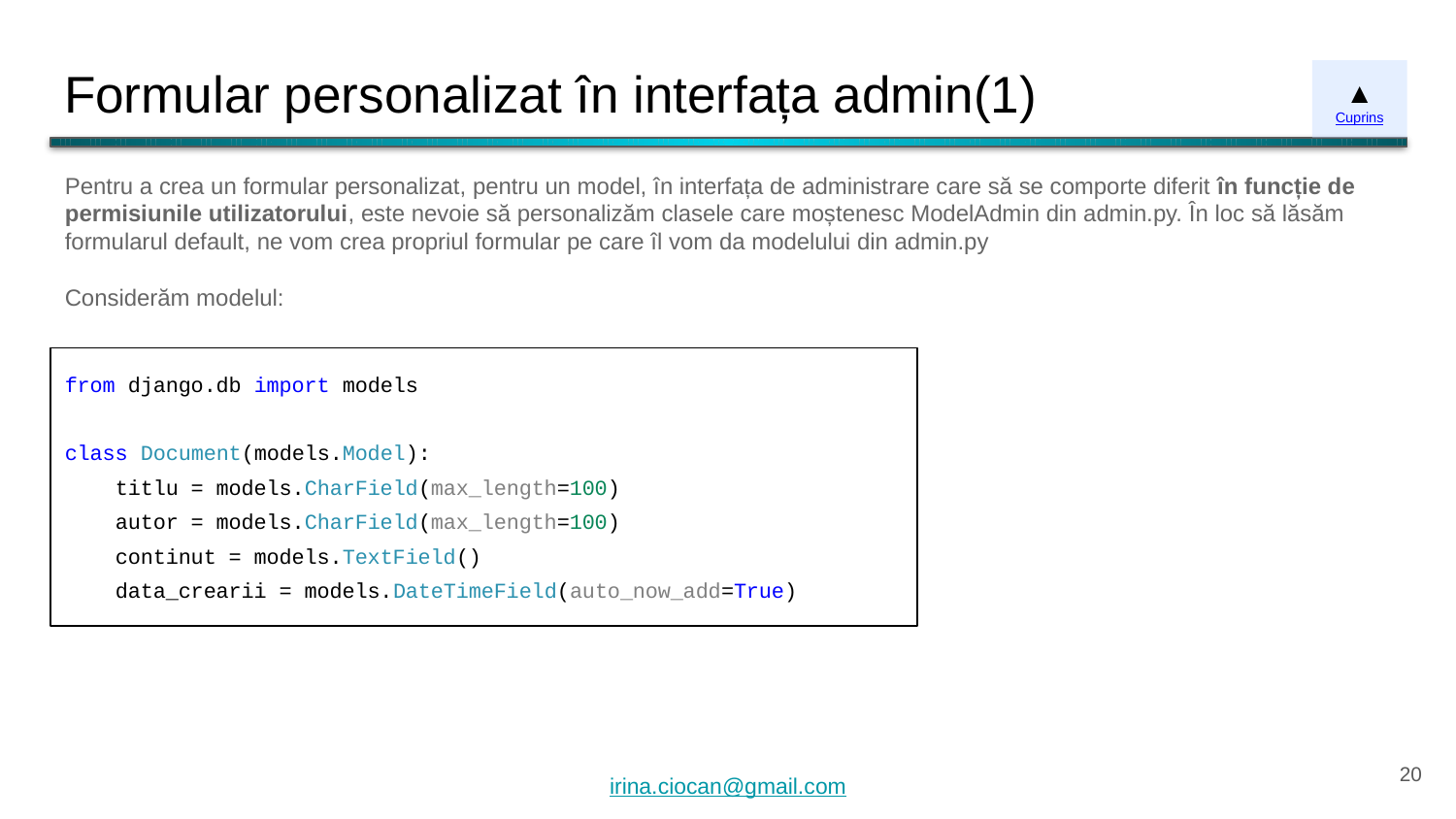

# Formular personalizat în interfața admin(1)
▲
Cuprins

Pentru a crea un formular personalizat, pentru un model, în interfața de administrare care să se comporte diferit în funcție de permisiunile utilizatorului, este nevoie să personalizăm clasele care moștenesc ModelAdmin din admin.py. În loc să lăsăm formularul default, ne vom crea propriul formular pe care îl vom da modelului din admin.py

Considerăm modelul:
from django.db import models

class Document(models.Model):
    titlu = models.CharField(max_length=100)
    autor = models.CharField(max_length=100)
    continut = models.TextField()
    data_crearii = models.DateTimeField(auto_now_add=True)

20
irina.ciocan@gmail.com